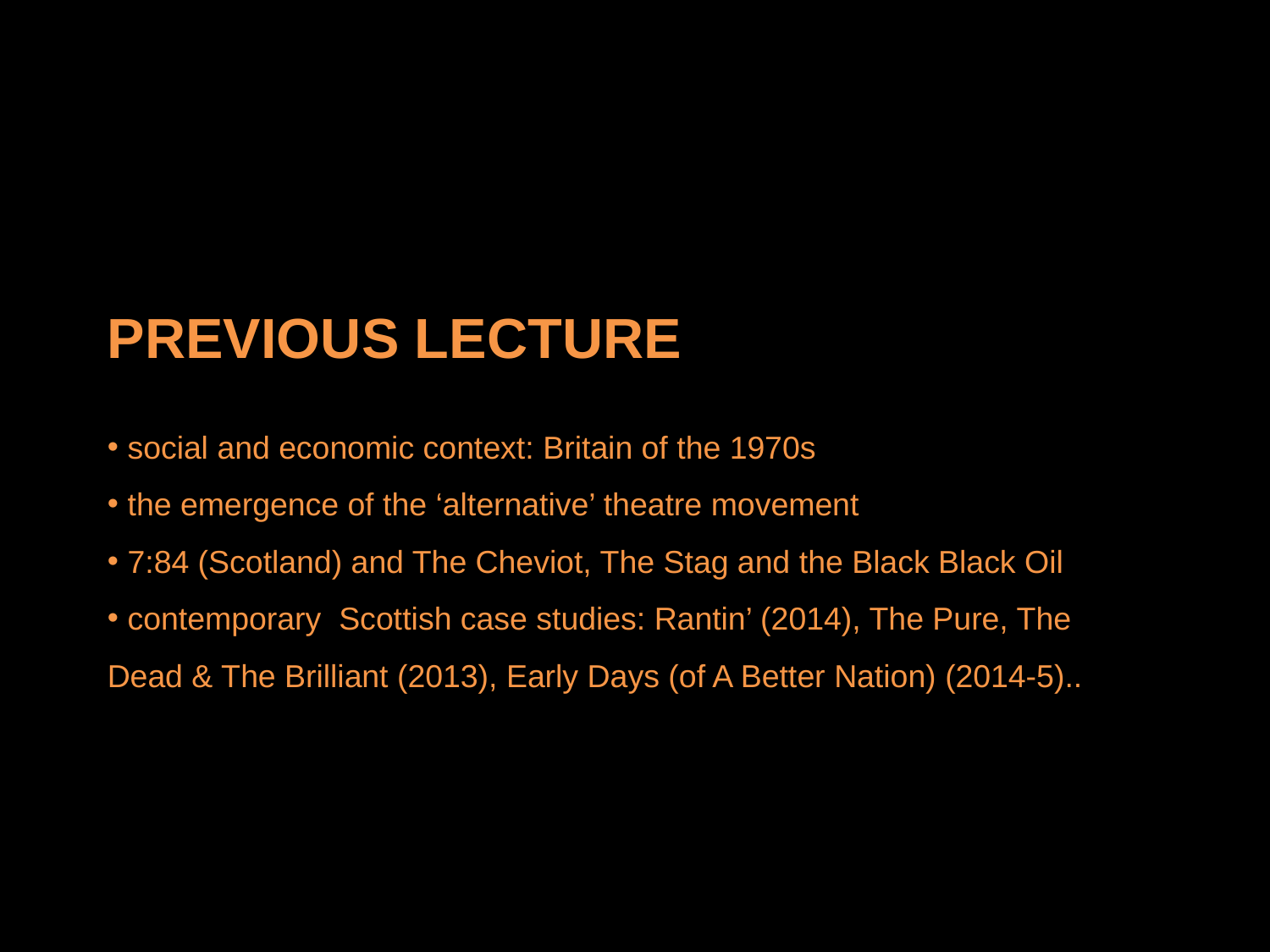

PREVIOUS LECTURE

 social and economic context: Britain of the 1970s​
 the emergence of the ‘alternative’ theatre movement​
 7:84 (Scotland) and The Cheviot, The Stag and the Black Black Oil​
 contemporary  Scottish case studies: Rantin’ (2014), The Pure, The Dead & The Brilliant (2013), Early Days (of A Better Nation) (2014-5)..